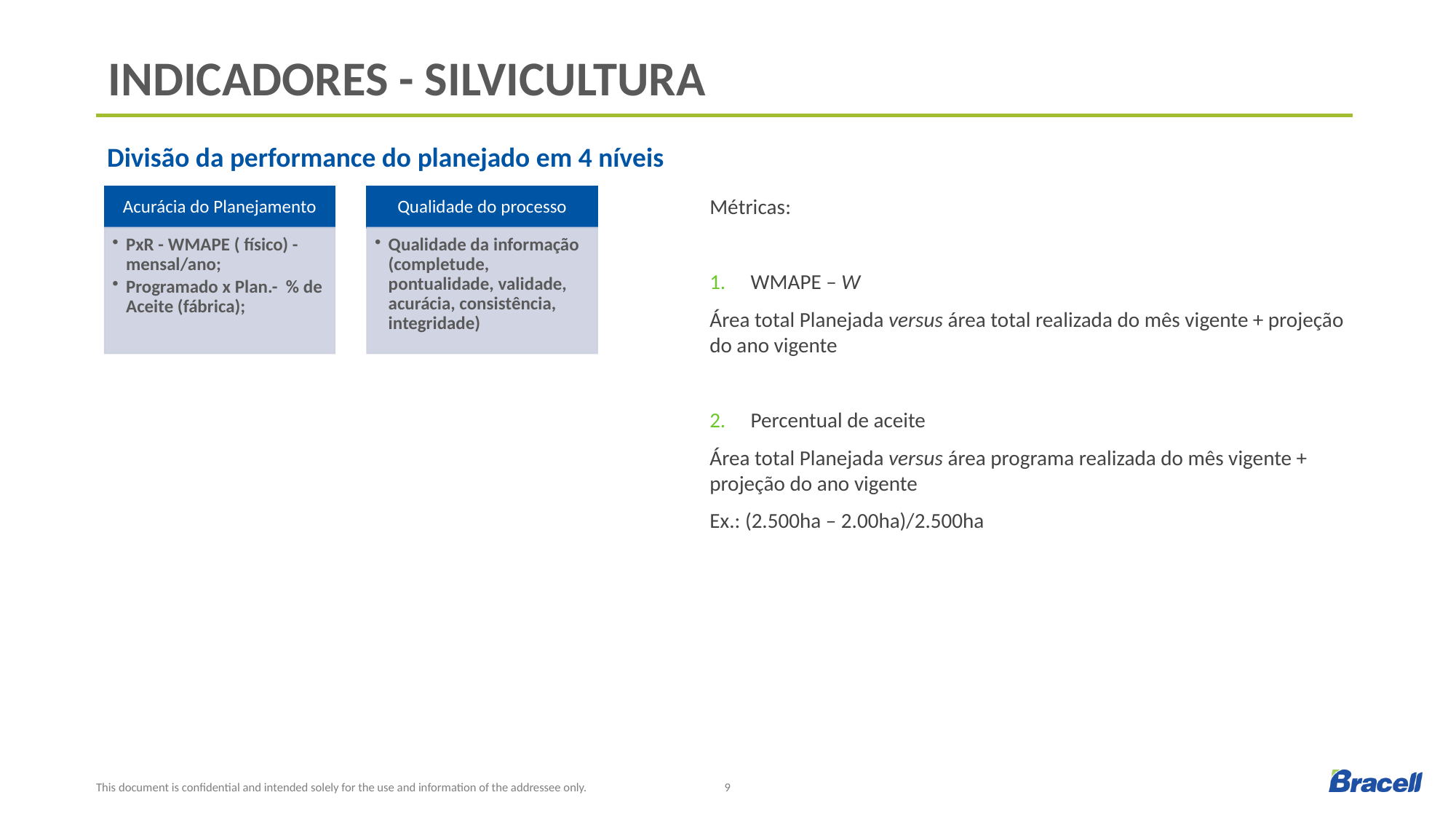

# Indicadores - SILVICULTURA
Divisão da performance do planejado em 4 níveis
Acurácia do Planejamento
PxR - WMAPE ( físico) - mensal/ano;
Programado x Plan.-  % de Aceite (fábrica);

Qualidade do processo
Qualidade da informação (completude, pontualidade, validade, acurácia, consistência, integridade)
Métricas:

WMAPE – W
Área total Planejada versus área total realizada do mês vigente + projeção do ano vigente

Percentual de aceite
Área total Planejada versus área programa realizada do mês vigente + projeção do ano vigente
Ex.: (2.500ha – 2.00ha)/2.500ha